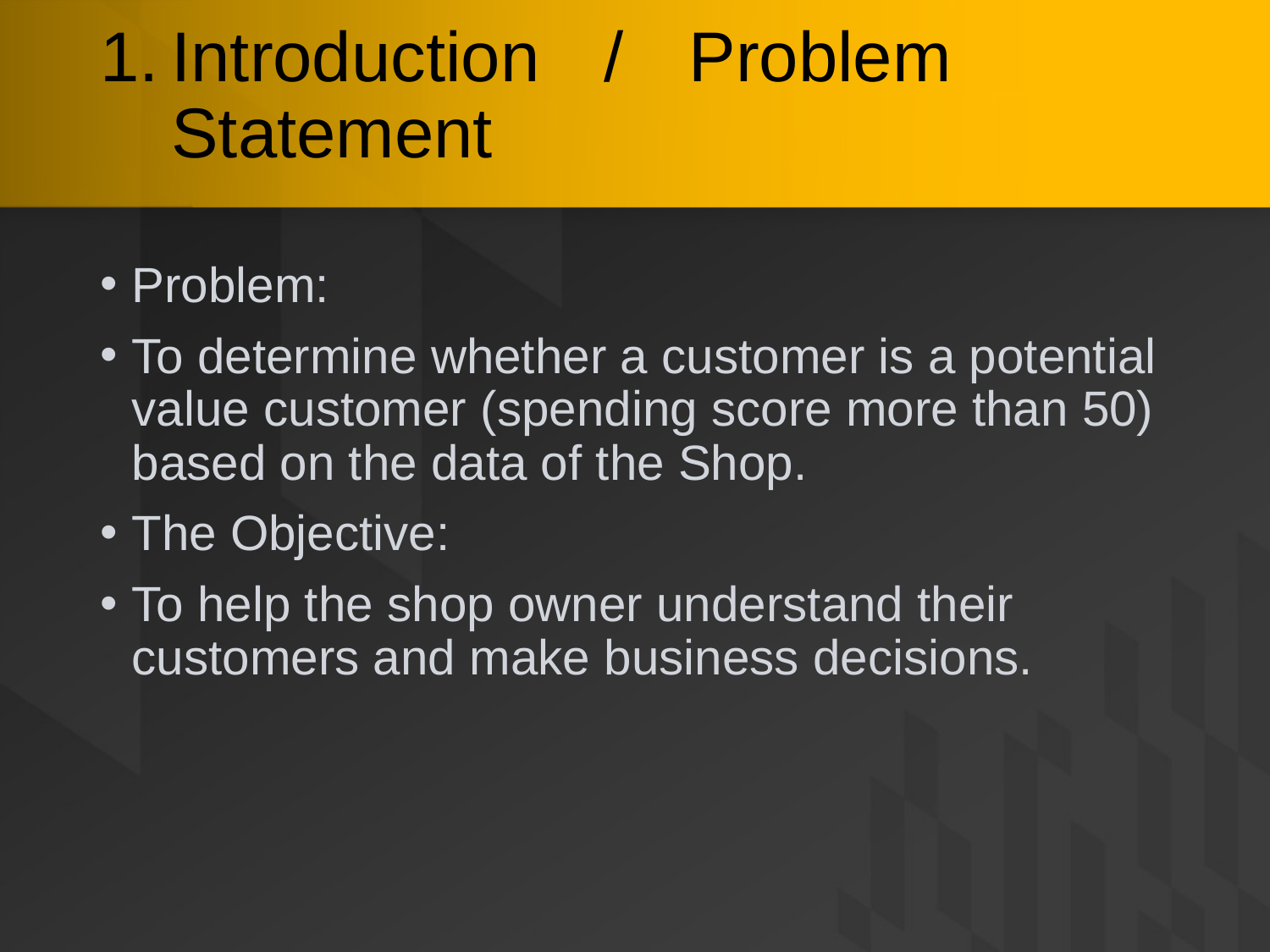

# Introduction / Problem Statement
Problem:
To determine whether a customer is a potential value customer (spending score more than 50) based on the data of the Shop.
The Objective:
To help the shop owner understand their customers and make business decisions.